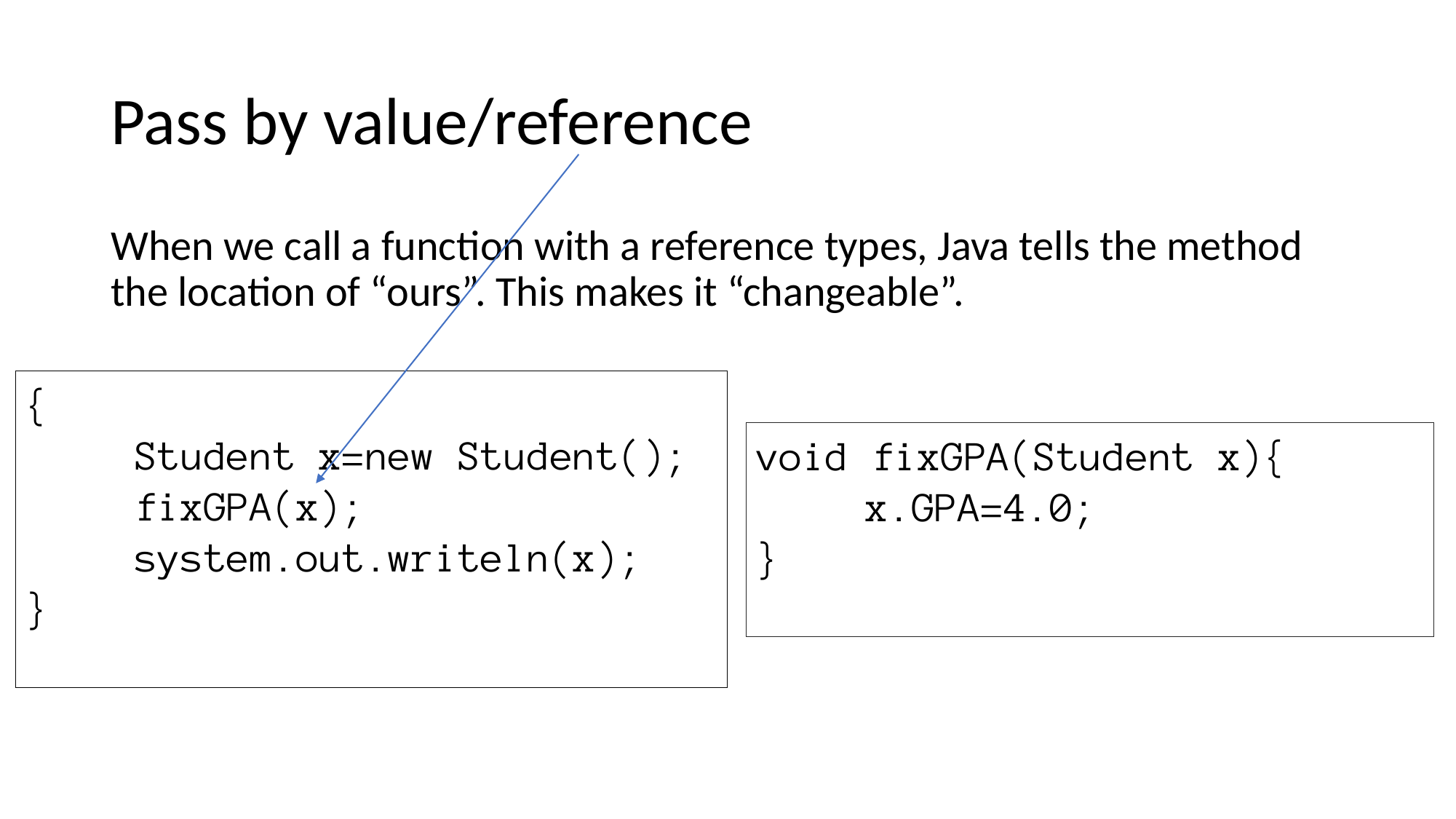

# Pass by value/reference
When we call a function with a reference types, Java tells the method the location of “ours”. This makes it “changeable”.

{
	Student x=new Student();
	fixGPA(x);
	system.out.writeln(x);
}

void fixGPA(Student x){
	x.GPA=4.0;
}